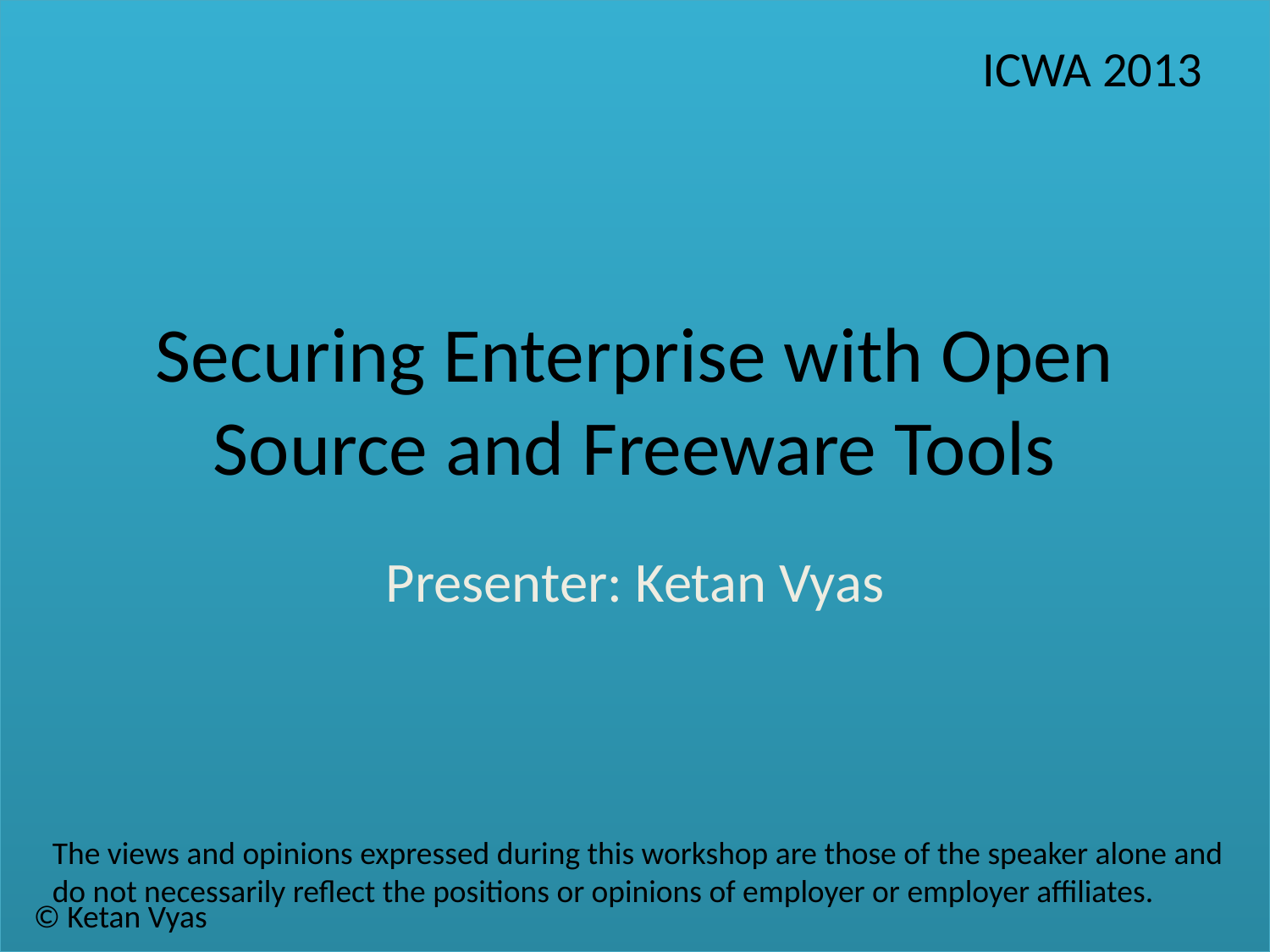

ICWA 2013
# Securing Enterprise with Open Source and Freeware Tools
Presenter: Ketan Vyas
The views and opinions expressed during this workshop are those of the speaker alone and do not necessarily reflect the positions or opinions of employer or employer affiliates.